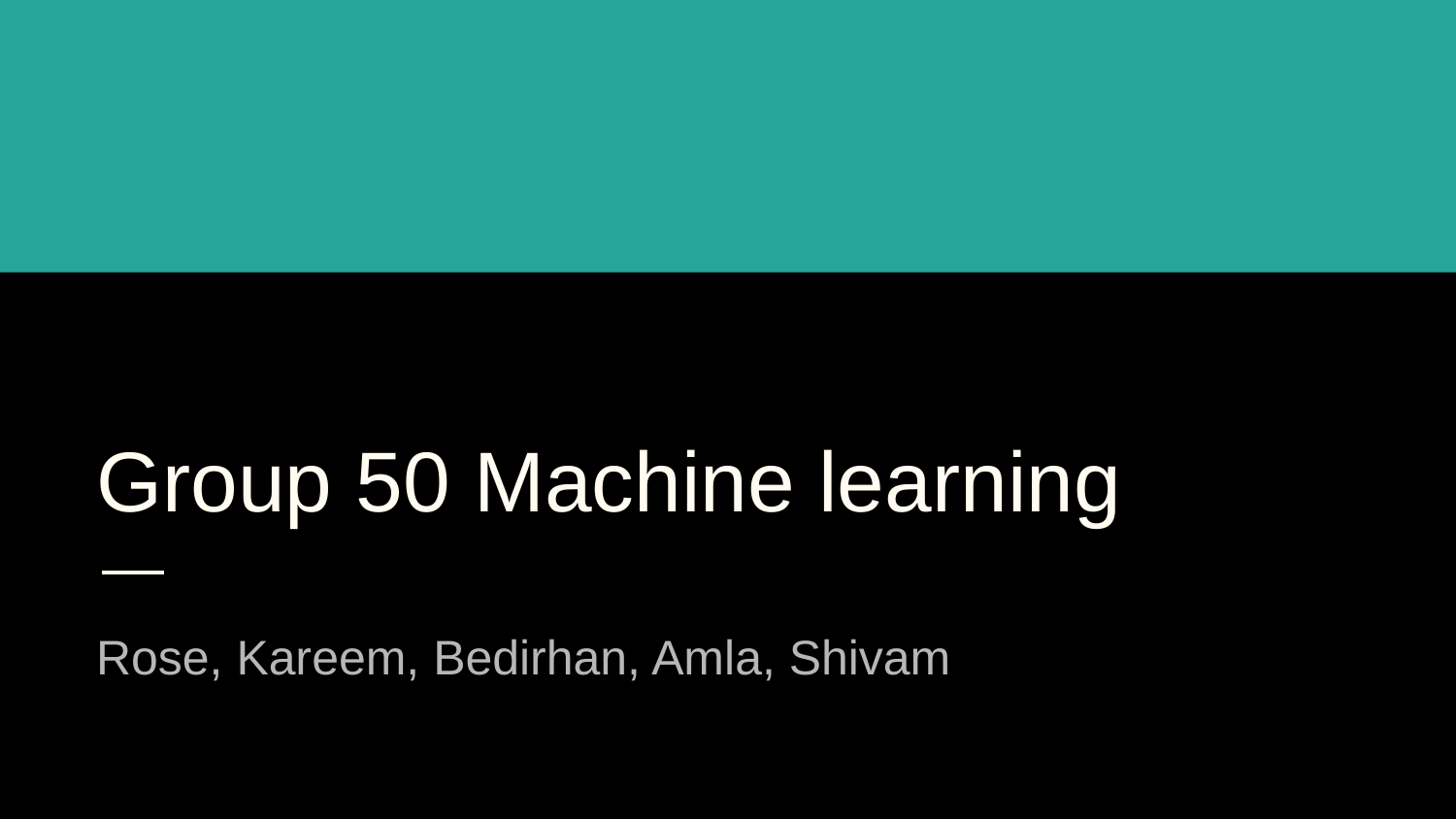

# Group 50 Machine learning
Rose, Kareem, Bedirhan, Amla, Shivam